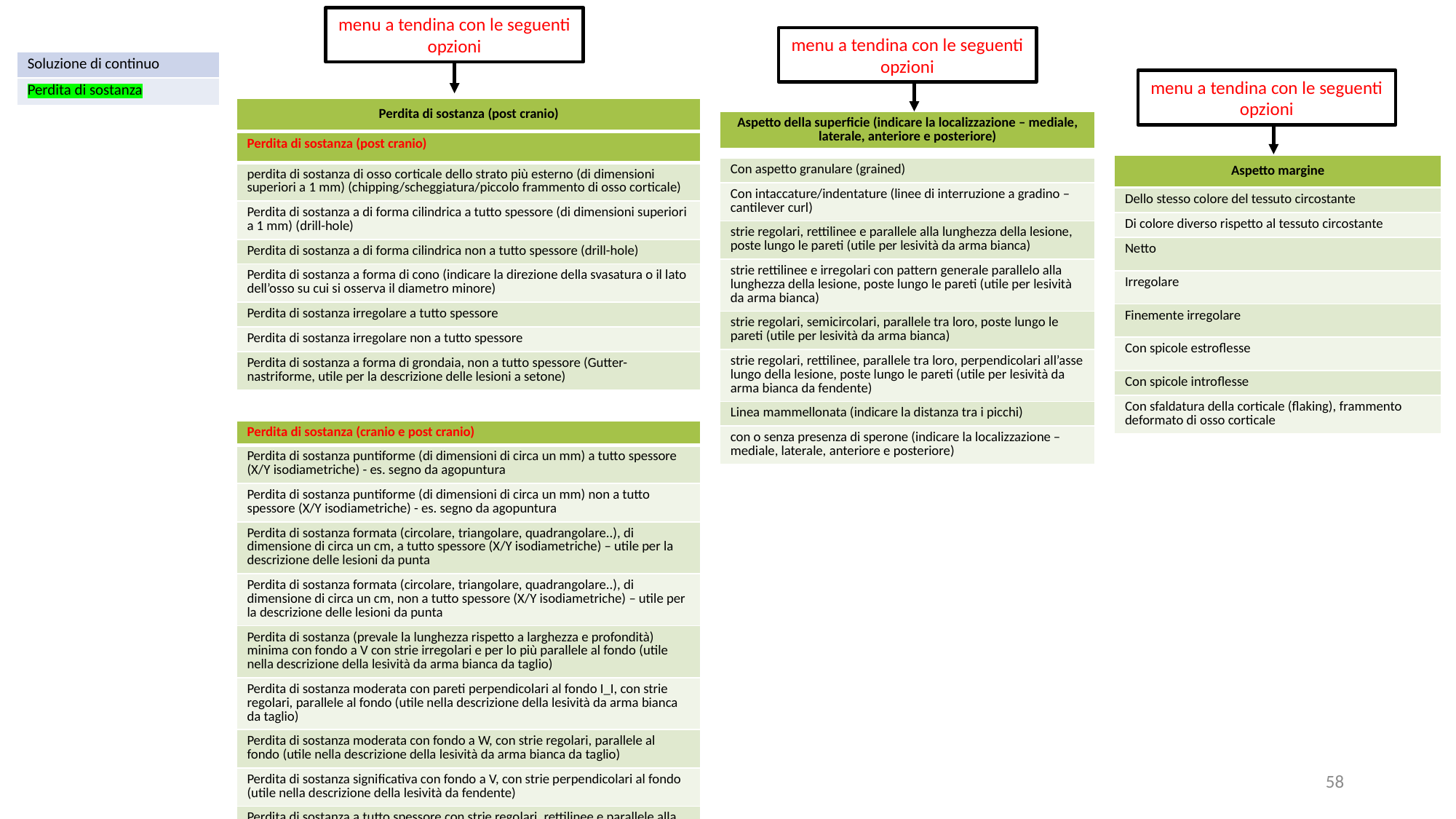

menu a tendina con le seguenti opzioni
menu a tendina con le seguenti opzioni
| Soluzione di continuo |
| --- |
| Perdita di sostanza |
menu a tendina con le seguenti opzioni
| Perdita di sostanza (post cranio) |
| --- |
| Aspetto della superficie (indicare la localizzazione – mediale, laterale, anteriore e posteriore) |
| --- |
| Perdita di sostanza (post cranio) |
| --- |
| perdita di sostanza di osso corticale dello strato più esterno (di dimensioni superiori a 1 mm) (chipping/scheggiatura/piccolo frammento di osso corticale) |
| Perdita di sostanza a di forma cilindrica a tutto spessore (di dimensioni superiori a 1 mm) (drill-hole) |
| Perdita di sostanza a di forma cilindrica non a tutto spessore (drill-hole) |
| Perdita di sostanza a forma di cono (indicare la direzione della svasatura o il lato dell’osso su cui si osserva il diametro minore) |
| Perdita di sostanza irregolare a tutto spessore |
| Perdita di sostanza irregolare non a tutto spessore |
| Perdita di sostanza a forma di grondaia, non a tutto spessore (Gutter- nastriforme, utile per la descrizione delle lesioni a setone) |
| Aspetto margine |
| --- |
| Con aspetto granulare (grained) |
| --- |
| Con intaccature/indentature (linee di interruzione a gradino – cantilever curl) |
| strie regolari, rettilinee e parallele alla lunghezza della lesione, poste lungo le pareti (utile per lesività da arma bianca) |
| strie rettilinee e irregolari con pattern generale parallelo alla lunghezza della lesione, poste lungo le pareti (utile per lesività da arma bianca) |
| strie regolari, semicircolari, parallele tra loro, poste lungo le pareti (utile per lesività da arma bianca) |
| strie regolari, rettilinee, parallele tra loro, perpendicolari all’asse lungo della lesione, poste lungo le pareti (utile per lesività da arma bianca da fendente) |
| Linea mammellonata (indicare la distanza tra i picchi) |
| con o senza presenza di sperone (indicare la localizzazione – mediale, laterale, anteriore e posteriore) |
| Dello stesso colore del tessuto circostante |
| --- |
| Di colore diverso rispetto al tessuto circostante |
| Netto |
| Irregolare |
| Finemente irregolare |
| Con spicole estroflesse |
| Con spicole introflesse |
| Con sfaldatura della corticale (flaking), frammento deformato di osso corticale |
| Perdita di sostanza (cranio e post cranio) |
| --- |
| Perdita di sostanza puntiforme (di dimensioni di circa un mm) a tutto spessore (X/Y isodiametriche) - es. segno da agopuntura |
| Perdita di sostanza puntiforme (di dimensioni di circa un mm) non a tutto spessore (X/Y isodiametriche) - es. segno da agopuntura |
| Perdita di sostanza formata (circolare, triangolare, quadrangolare..), di dimensione di circa un cm, a tutto spessore (X/Y isodiametriche) – utile per la descrizione delle lesioni da punta |
| Perdita di sostanza formata (circolare, triangolare, quadrangolare..), di dimensione di circa un cm, non a tutto spessore (X/Y isodiametriche) – utile per la descrizione delle lesioni da punta |
| Perdita di sostanza (prevale la lunghezza rispetto a larghezza e profondità) minima con fondo a V con strie irregolari e per lo più parallele al fondo (utile nella descrizione della lesività da arma bianca da taglio) |
| Perdita di sostanza moderata con pareti perpendicolari al fondo I\_I, con strie regolari, parallele al fondo (utile nella descrizione della lesività da arma bianca da taglio) |
| Perdita di sostanza moderata con fondo a W, con strie regolari, parallele al fondo (utile nella descrizione della lesività da arma bianca da taglio) |
| Perdita di sostanza significativa con fondo a V, con strie perpendicolari al fondo (utile nella descrizione della lesività da fendente) |
| Perdita di sostanza a tutto spessore con strie regolari, rettilinee e parallele alla lunghezza della lesione, poste lungo le pareti (utile per lesività da arma bianca) |
| Perdita di sostanza a tutto spessore con strie rettilinee e irregolari con pattern generale parallelo alla lunghezza della lesione, poste lungo le pareti (utile per lesività da arma bianca) |
| Perdita di sostanza a tutto spessore con strie regolari, semicircolari, parallele tra loro, poste lungo le pareti (utile per lesività da arma bianca) |
| Perdita di sostanza a tutto spessore con strie regolari, rettilinee, parallele tra loro, perpendicolari all’asse lungo della lesione, poste lungo le pareti (utile per lesività da arma bianca da fendente) |
| Perdita di sostanza di forma a losanga (predomina una dimensione rispetto alle altre, utile per lesività da arma bianca) |
| Perdita di sostanza di forma triangolare, (predomina una dimensione rispetto alle altre, con un estremo ad angolo acuto e l’altro estremo con due angoli, utile per lesività da arma bianca) |
58